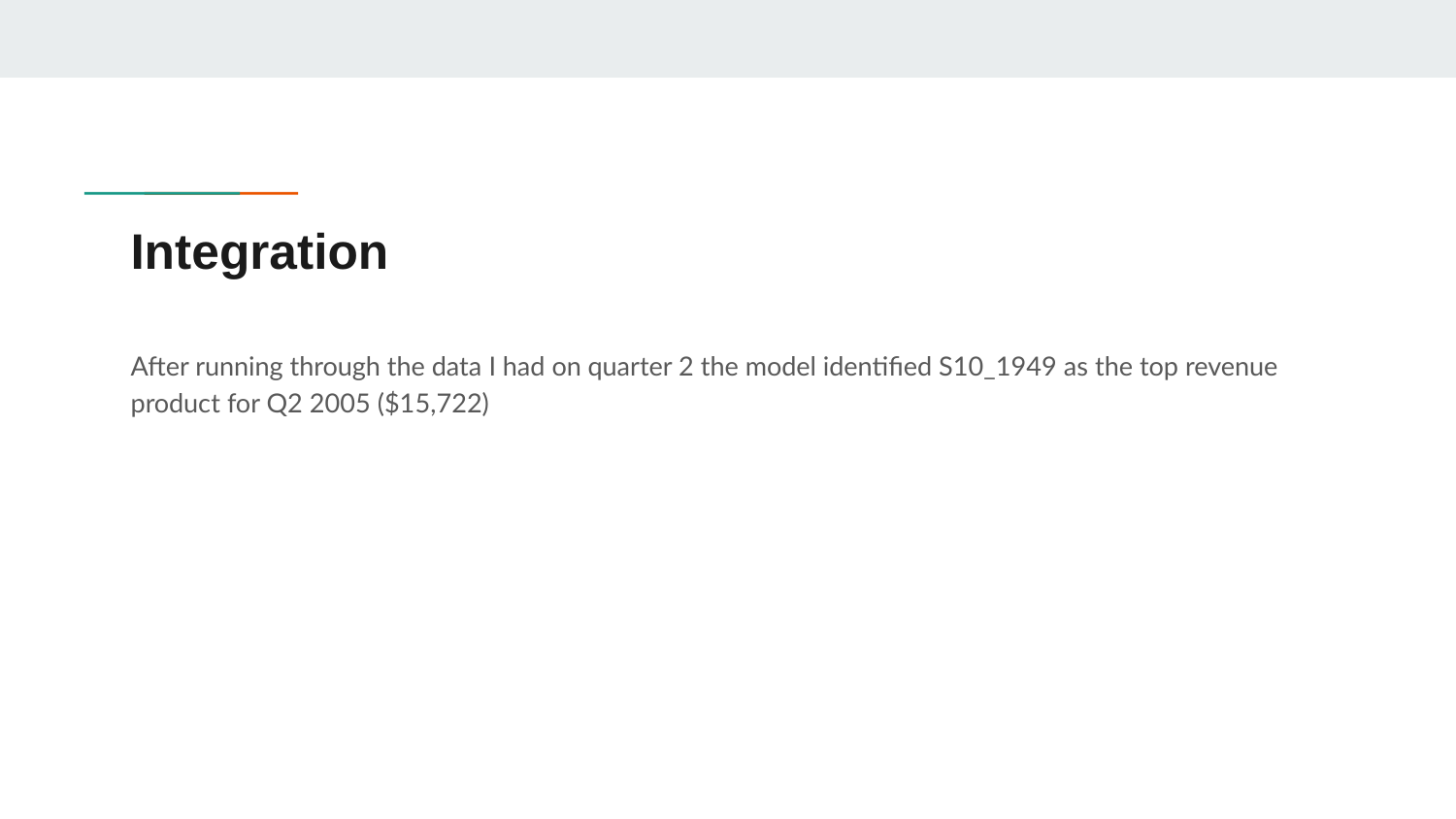

# Integration
After running through the data I had on quarter 2 the model identified S10_1949 as the top revenue product for Q2 2005 ($15,722)